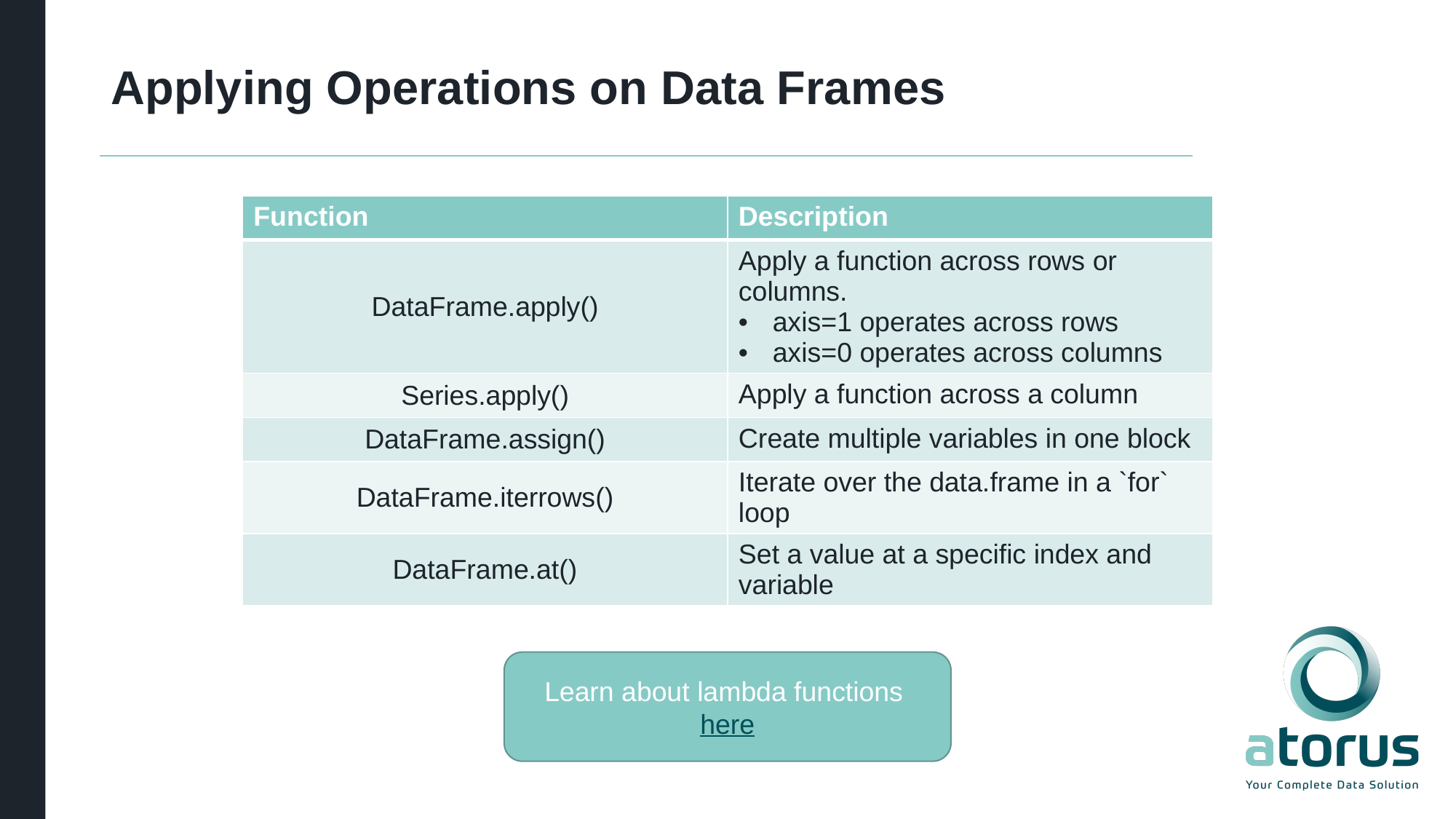

# Applying Operations on Data Frames
| Function | Description |
| --- | --- |
| DataFrame.apply() | Apply a function across rows or columns. axis=1 operates across rows axis=0 operates across columns |
| Series.apply() | Apply a function across a column |
| DataFrame.assign() | Create multiple variables in one block |
| DataFrame.iterrows() | Iterate over the data.frame in a `for` loop |
| DataFrame.at() | Set a value at a specific index and variable |
Learn about lambda functions here